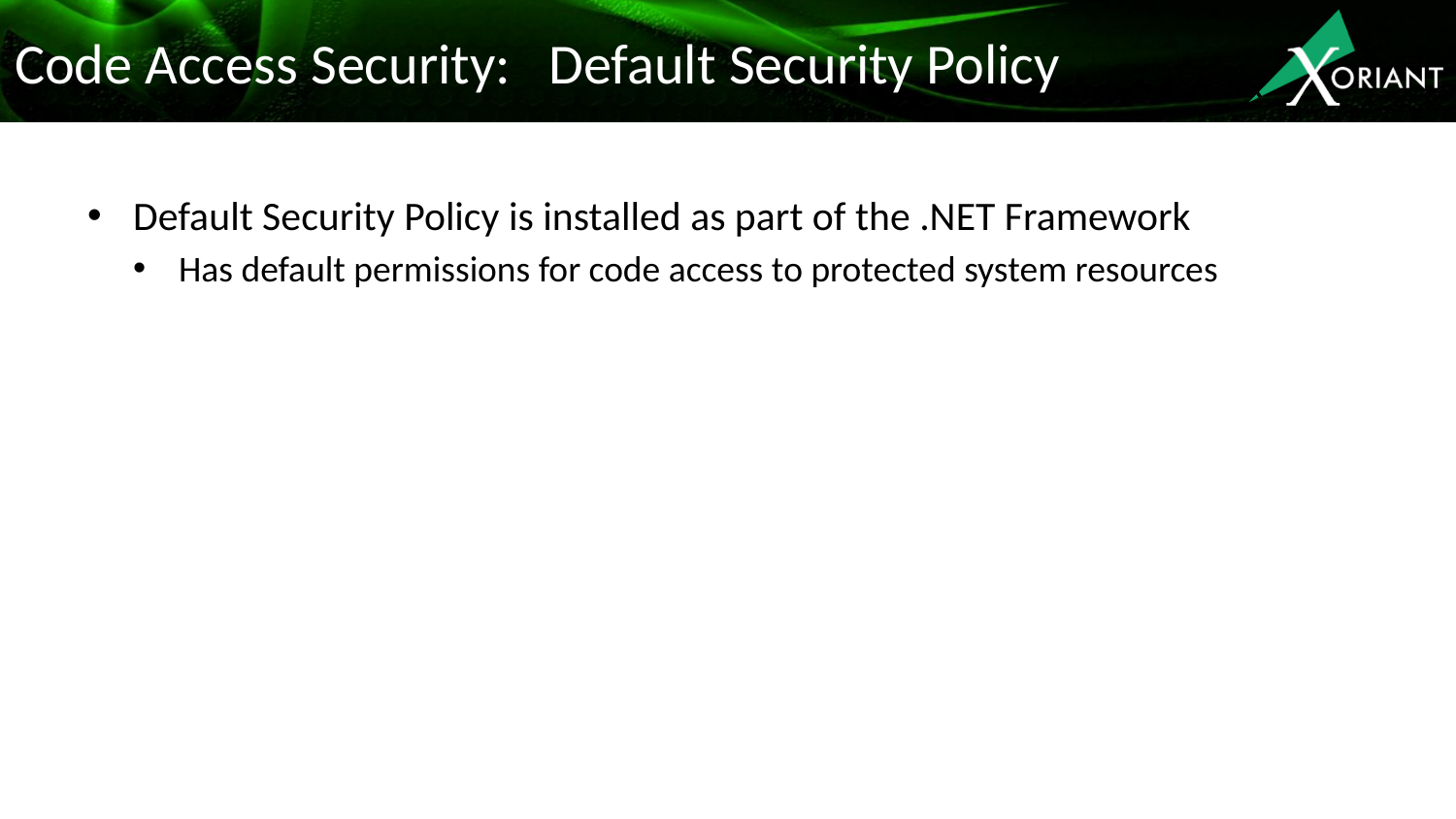

# Code Access Security:   Default Security Policy
Default Security Policy is installed as part of the .NET Framework
Has default permissions for code access to protected system resources